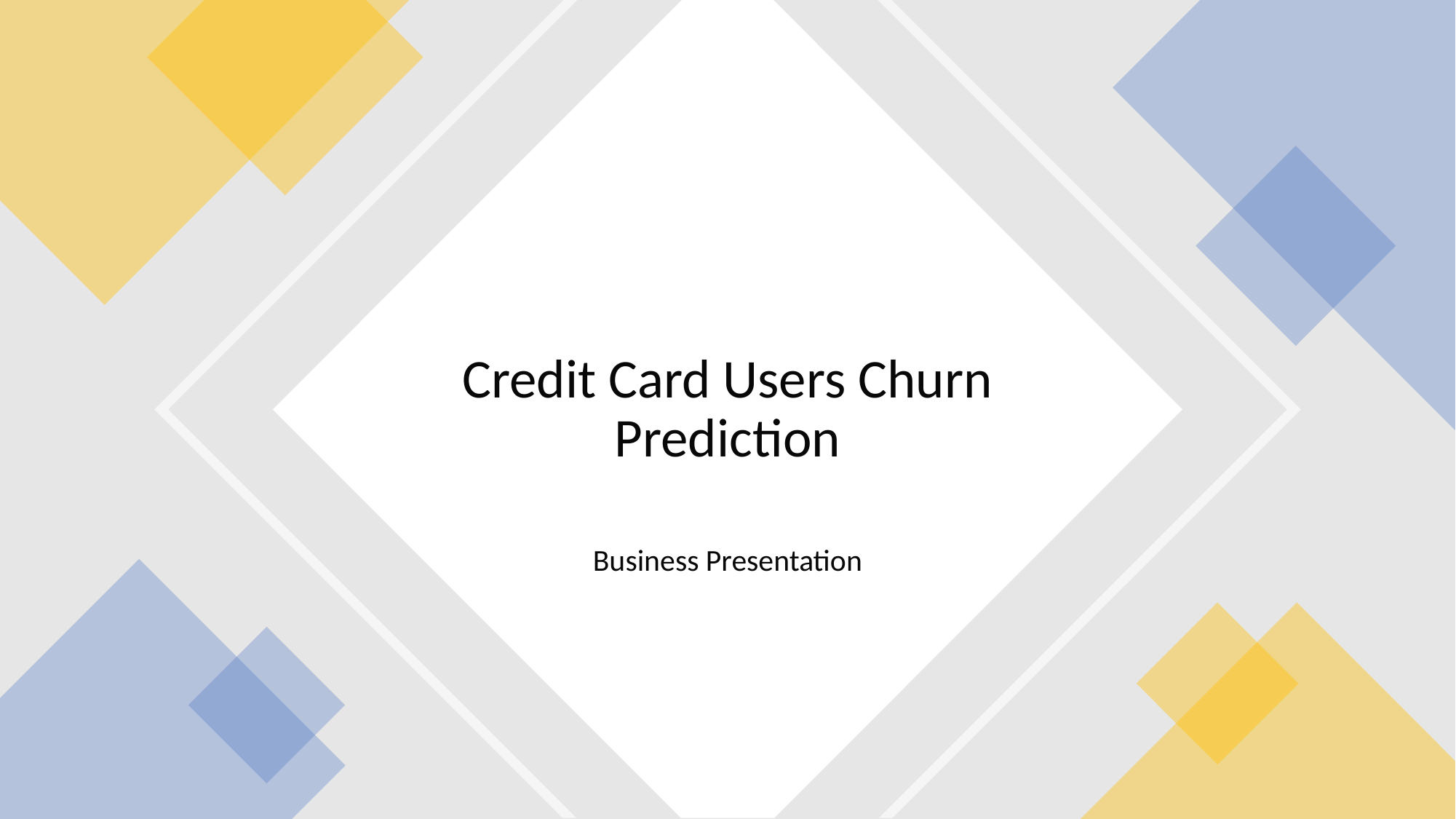

# Credit Card Users Churn Prediction
Business Presentation